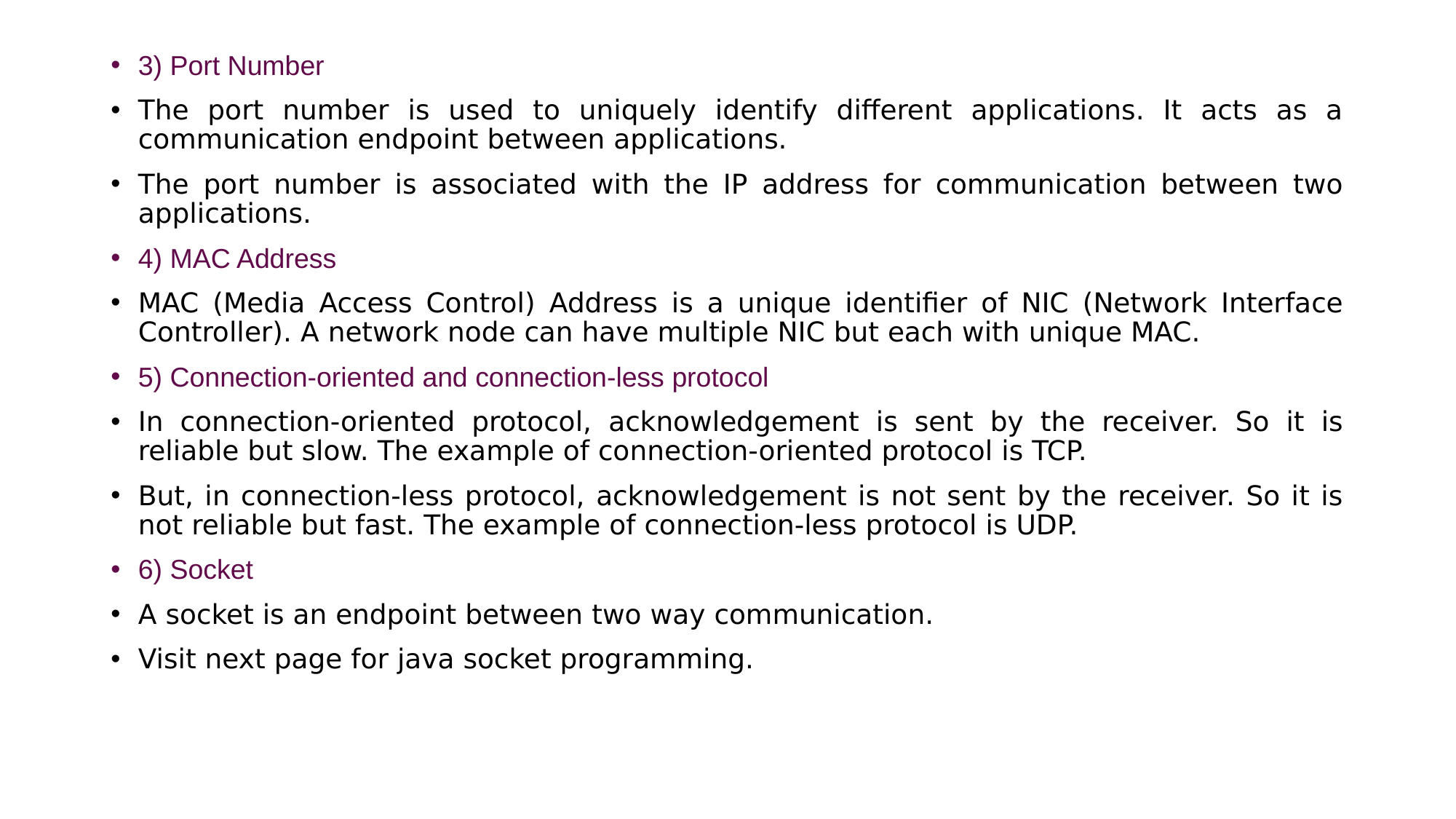

3) Port Number
The port number is used to uniquely identify different applications. It acts as a communication endpoint between applications.
The port number is associated with the IP address for communication between two applications.
4) MAC Address
MAC (Media Access Control) Address is a unique identifier of NIC (Network Interface Controller). A network node can have multiple NIC but each with unique MAC.
5) Connection-oriented and connection-less protocol
In connection-oriented protocol, acknowledgement is sent by the receiver. So it is reliable but slow. The example of connection-oriented protocol is TCP.
But, in connection-less protocol, acknowledgement is not sent by the receiver. So it is not reliable but fast. The example of connection-less protocol is UDP.
6) Socket
A socket is an endpoint between two way communication.
Visit next page for java socket programming.